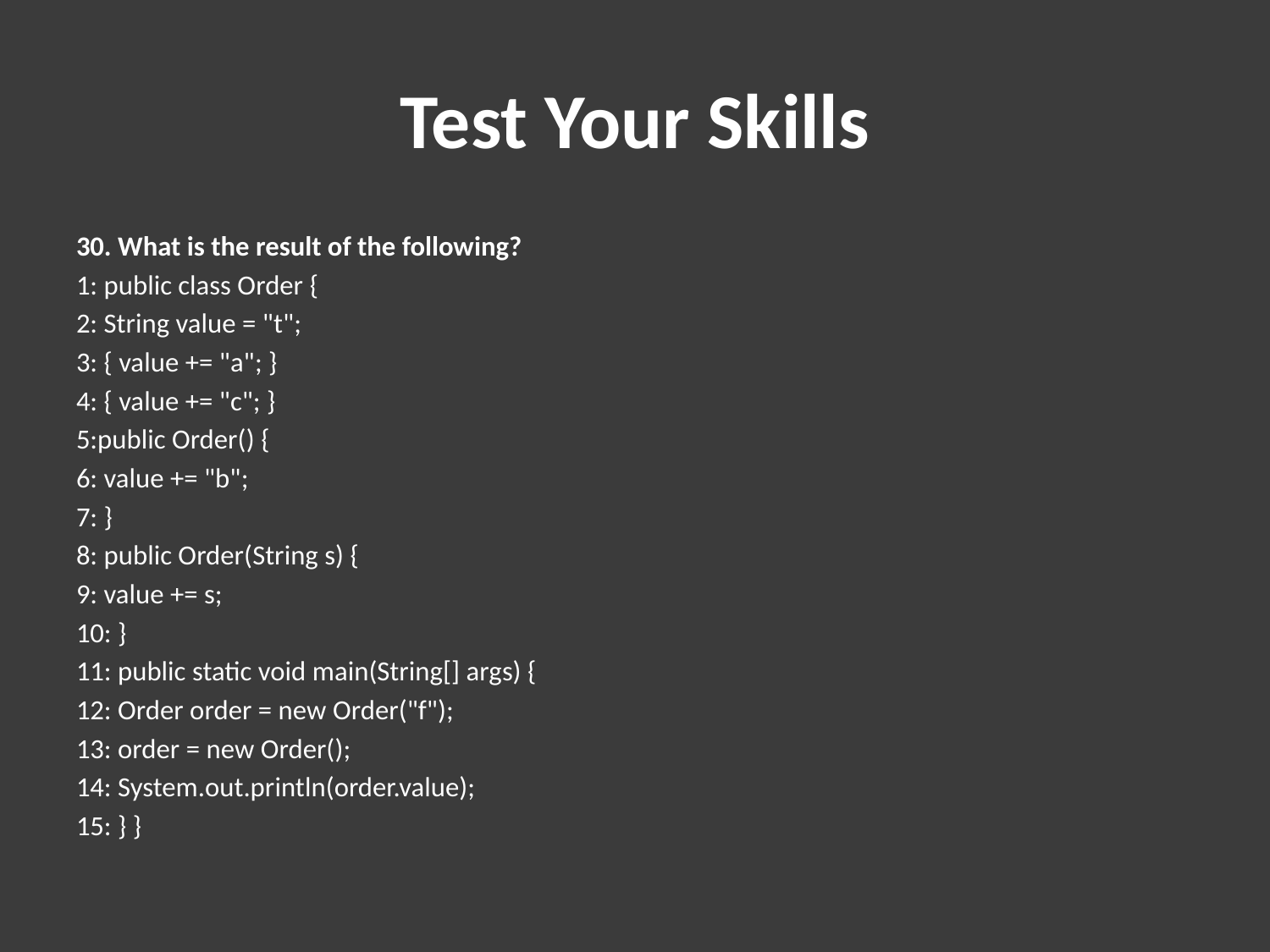

# Test Your Skills
30. What is the result of the following?
1: public class Order {
2: String value = "t";
3: { value += "a"; }
4: { value += "c"; }
5:public Order() {
6: value += "b";
7: }
8: public Order(String s) {
9: value += s;
10: }
11: public static void main(String[] args) {
12: Order order = new Order("f");
13: order = new Order();
14: System.out.println(order.value);
15: } }